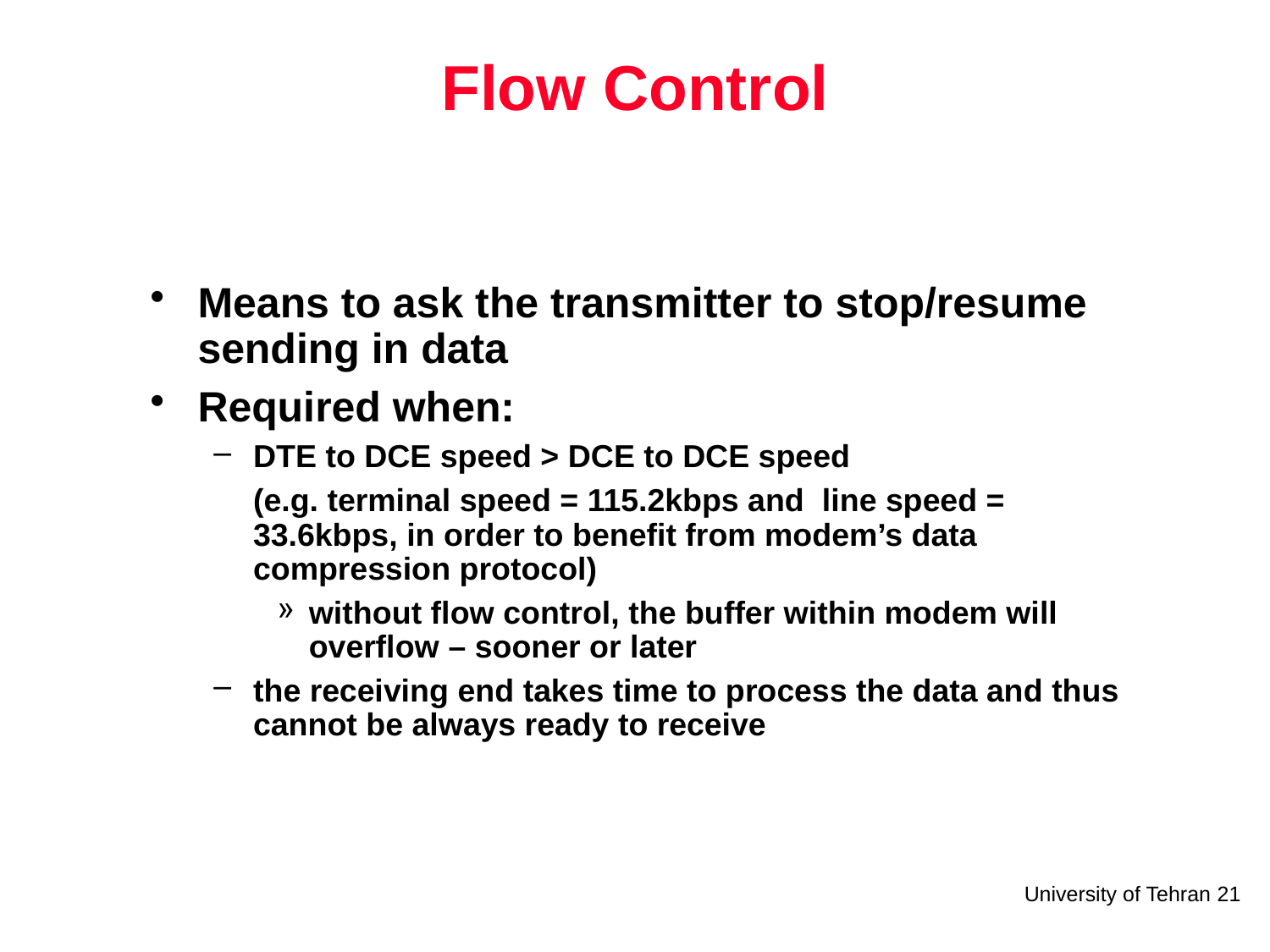

# Flow Control
Means to ask the transmitter to stop/resume sending in data
Required when:
DTE to DCE speed > DCE to DCE speed
	(e.g. terminal speed = 115.2kbps and  line speed = 33.6kbps, in order to benefit from modem’s data compression protocol)
without flow control, the buffer within modem will overflow – sooner or later
the receiving end takes time to process the data and thus cannot be always ready to receive